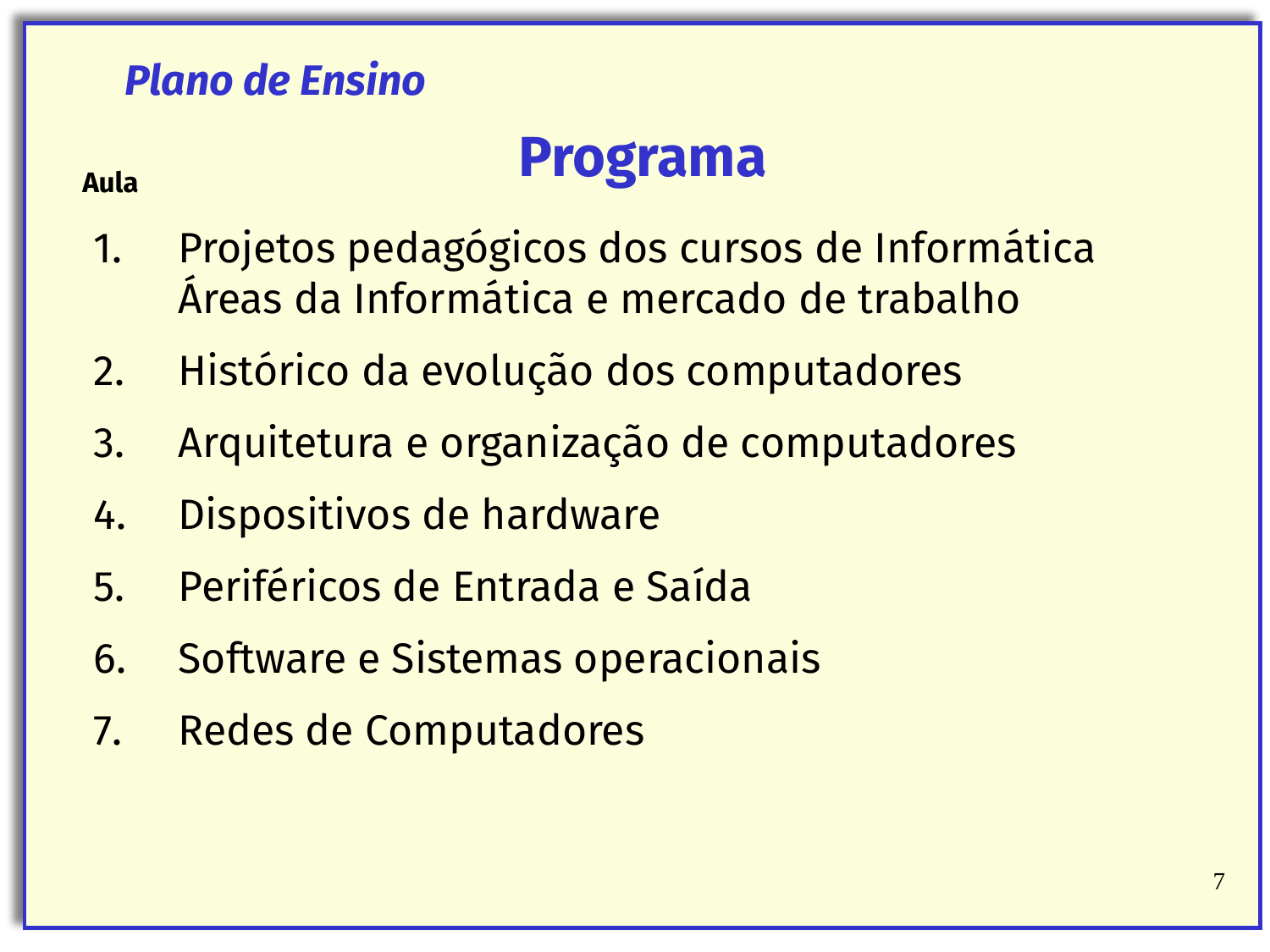

Plano de Ensino
Programa
Aula
Projetos pedagógicos dos cursos de Informática Áreas da Informática e mercado de trabalho
Histórico da evolução dos computadores
Arquitetura e organização de computadores
Dispositivos de hardware
Periféricos de Entrada e Saída
Software e Sistemas operacionais
Redes de Computadores
7